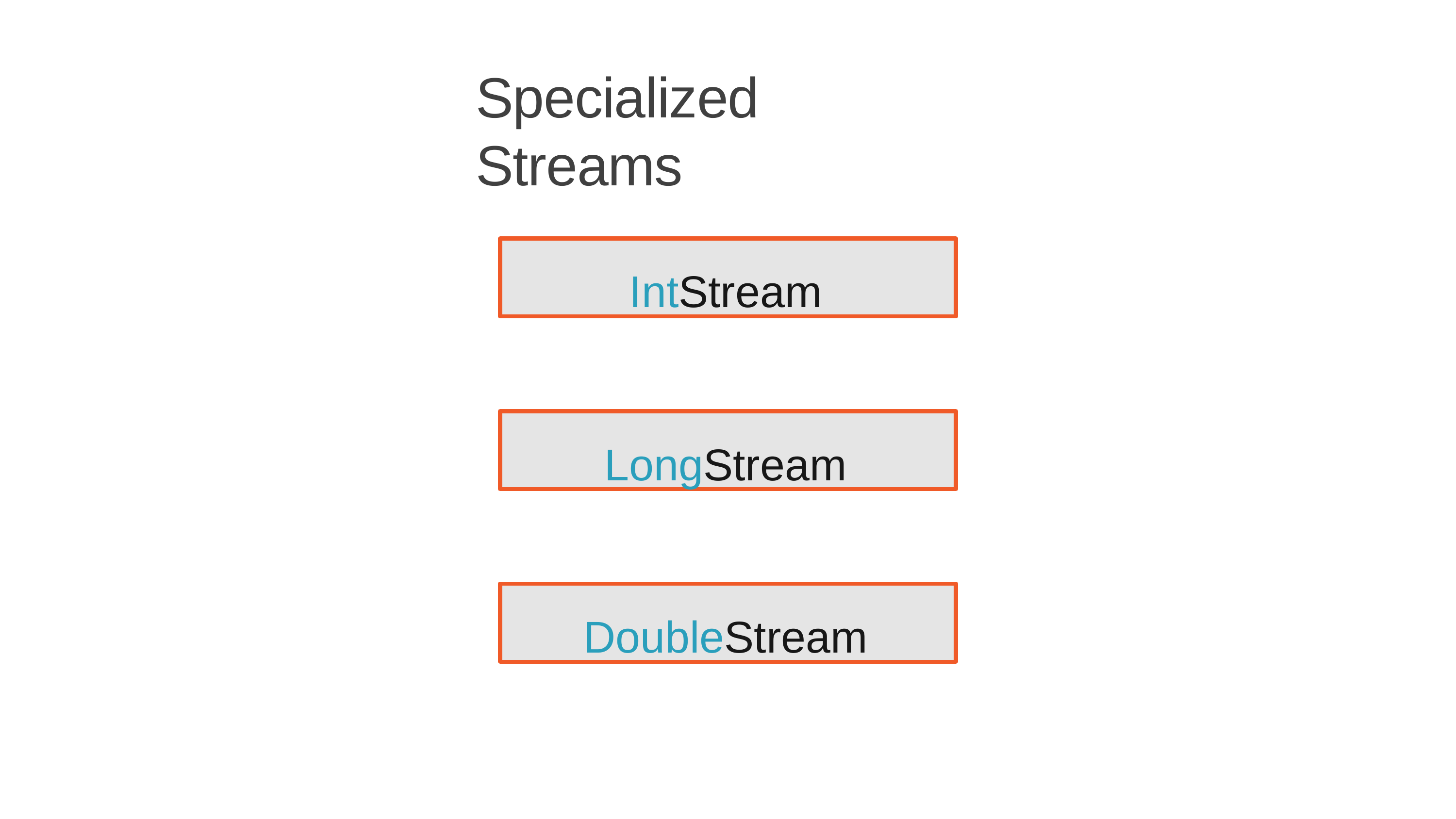

# Specialized Streams
IntStream
LongStream
DoubleStream
24